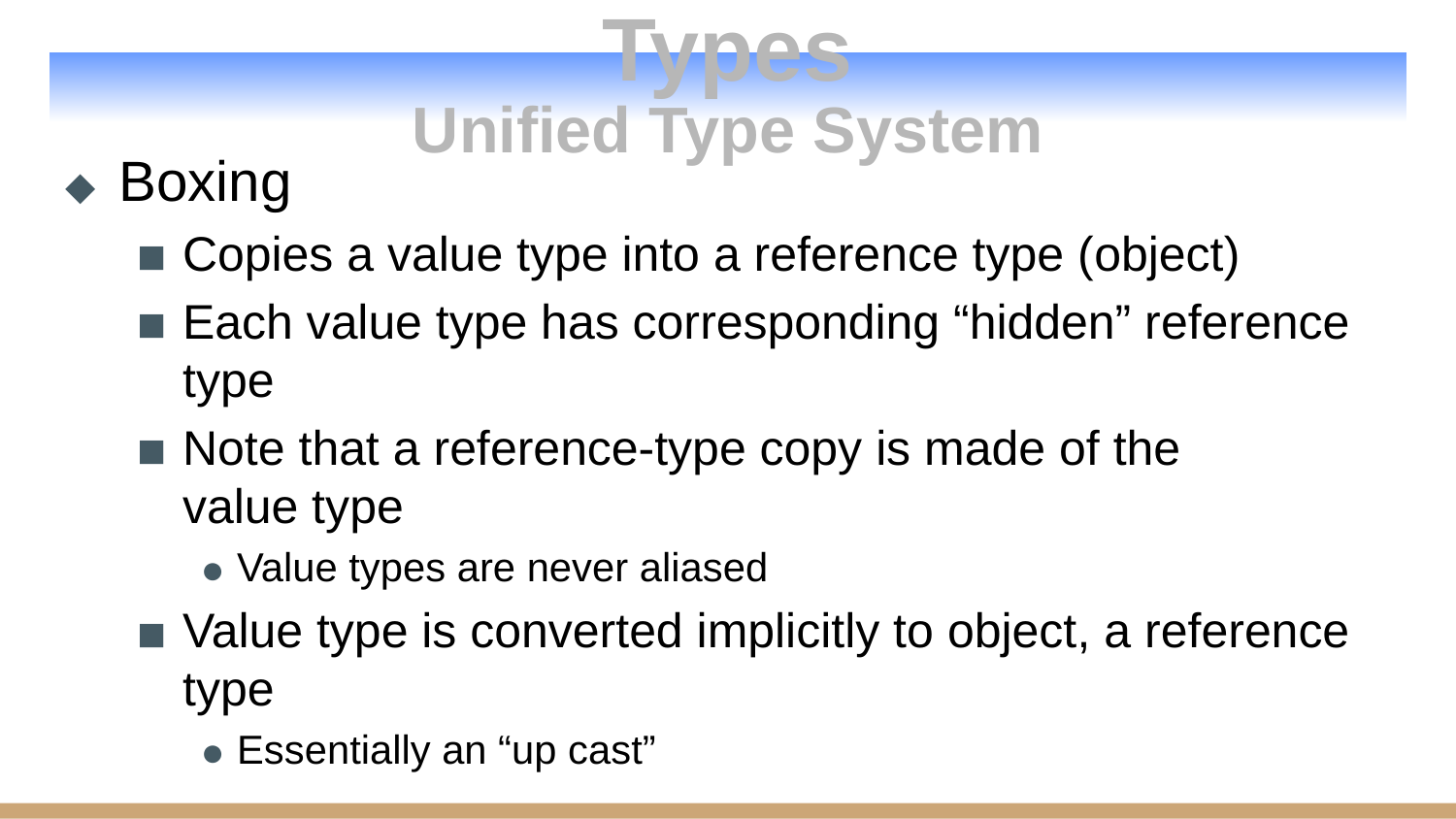

# Types Unified Type System
Boxing
Copies a value type into a reference type (object)
Each value type has corresponding “hidden” reference type
Note that a reference-type copy is made of the
value type
Value types are never aliased
Value type is converted implicitly to object, a reference type
Essentially an “up cast”